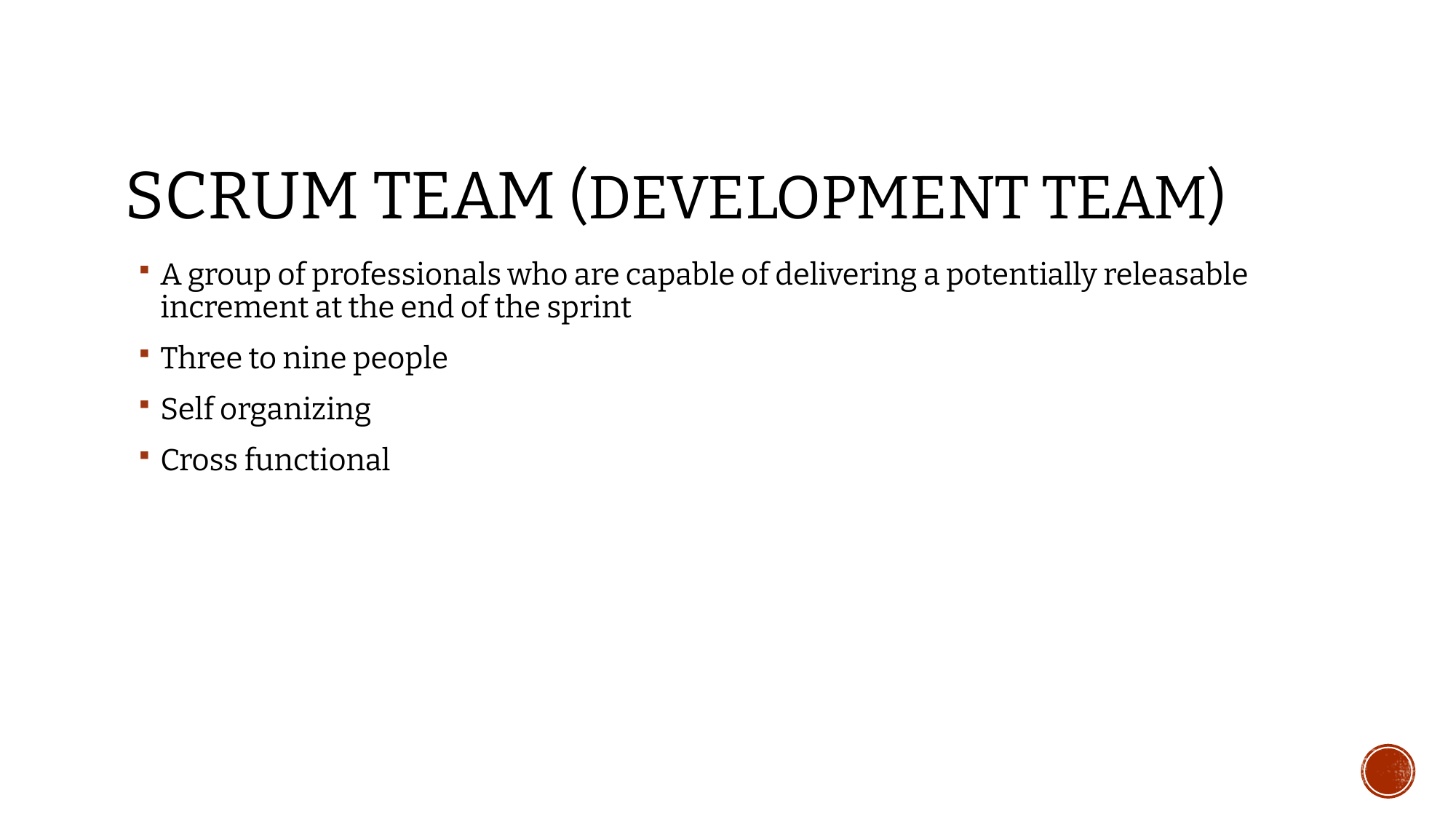

# scrum TEAM (Development team)
A group of professionals who are capable of delivering a potentially releasable increment at the end of the sprint
Three to nine people
Self organizing
Cross functional